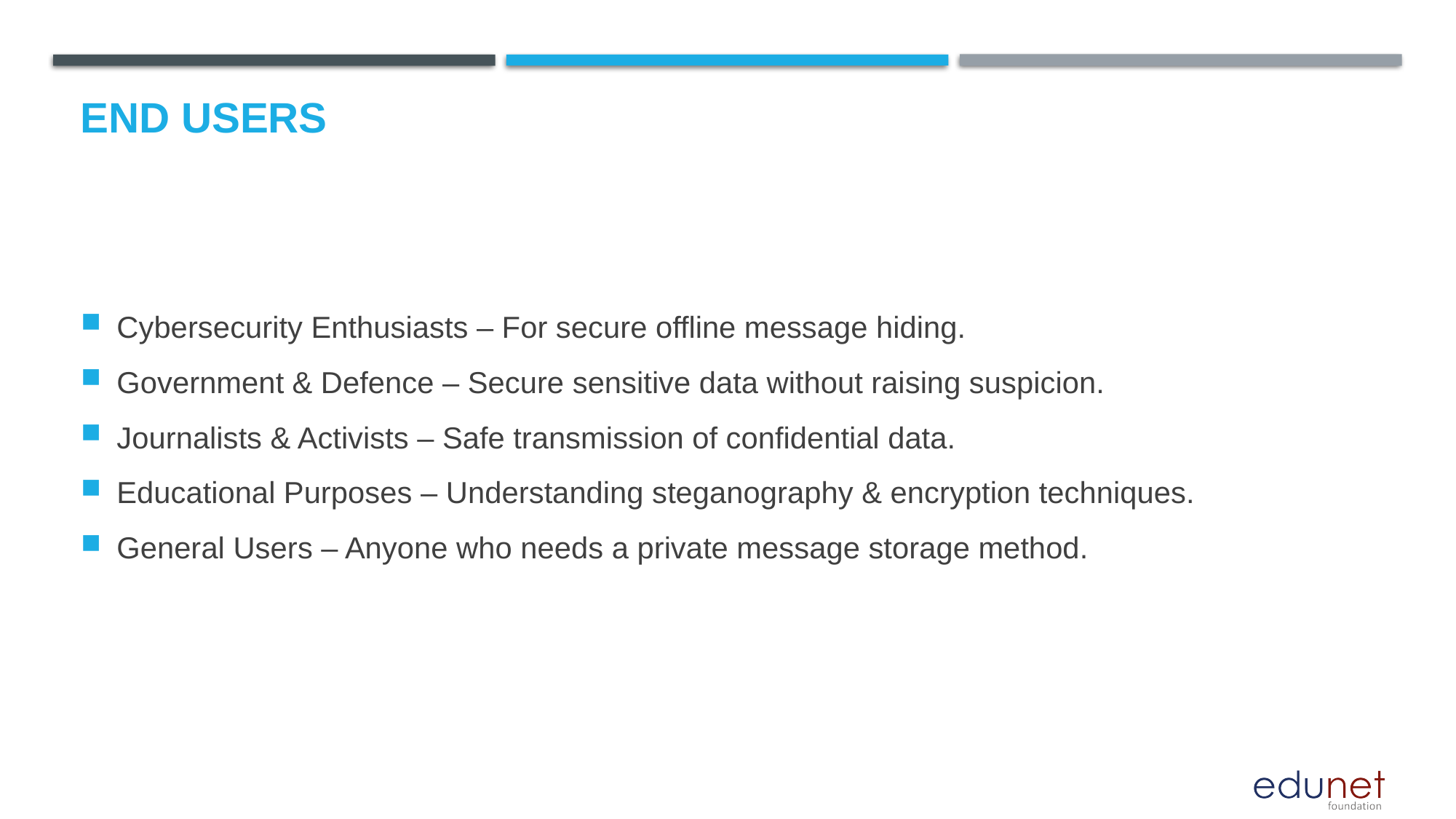

# End users
Cybersecurity Enthusiasts – For secure offline message hiding.
Government & Defence – Secure sensitive data without raising suspicion.
Journalists & Activists – Safe transmission of confidential data.
Educational Purposes – Understanding steganography & encryption techniques.
General Users – Anyone who needs a private message storage method.